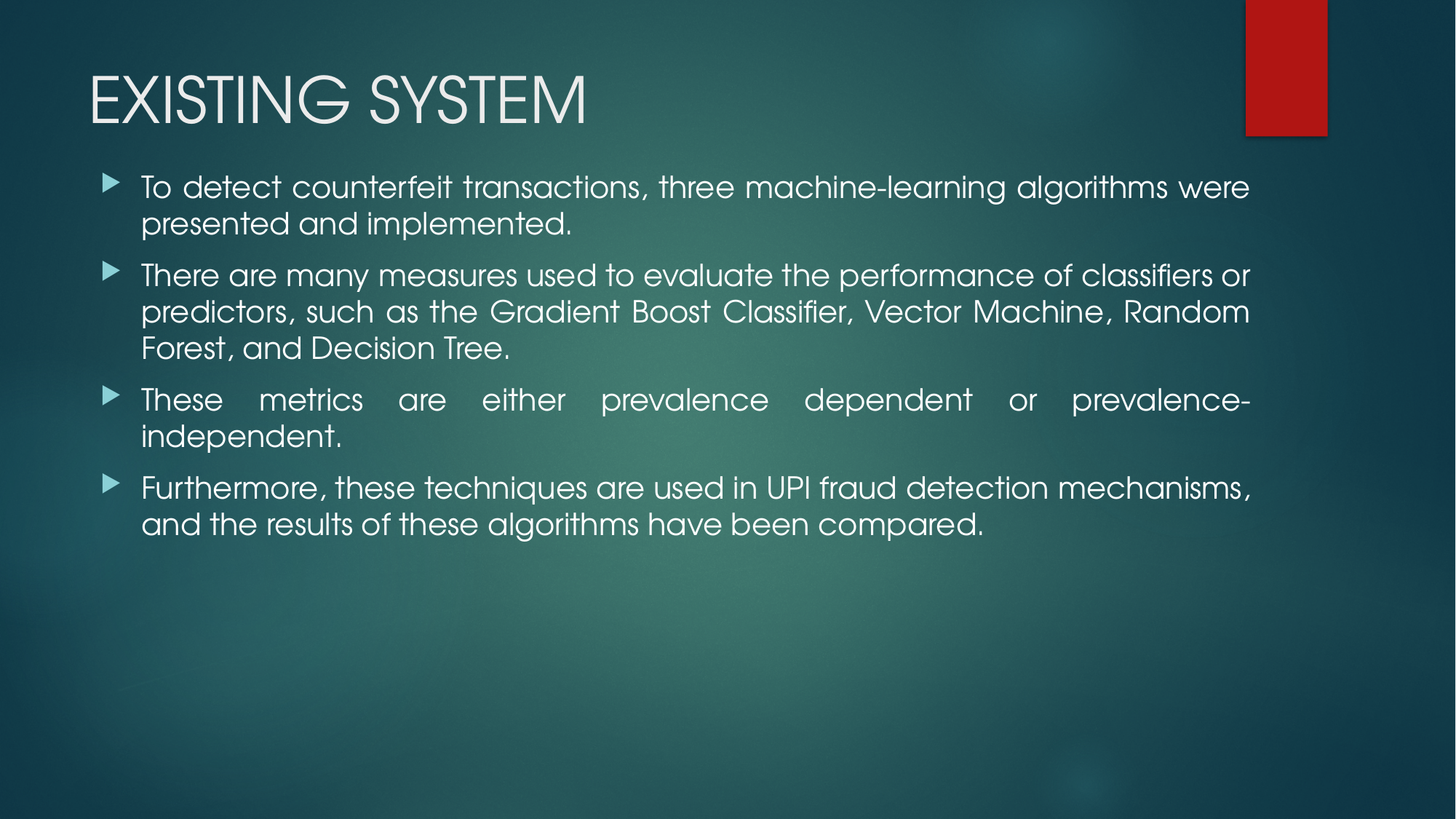

# EXISTING SYSTEM
To detect counterfeit transactions, three machine-learning algorithms were presented and implemented.
There are many measures used to evaluate the performance of classifiers or predictors, such as the Gradient Boost Classifier, Vector Machine, Random Forest, and Decision Tree.
These metrics are either prevalence dependent or prevalence-independent.
Furthermore, these techniques are used in UPI fraud detection mechanisms, and the results of these algorithms have been compared.